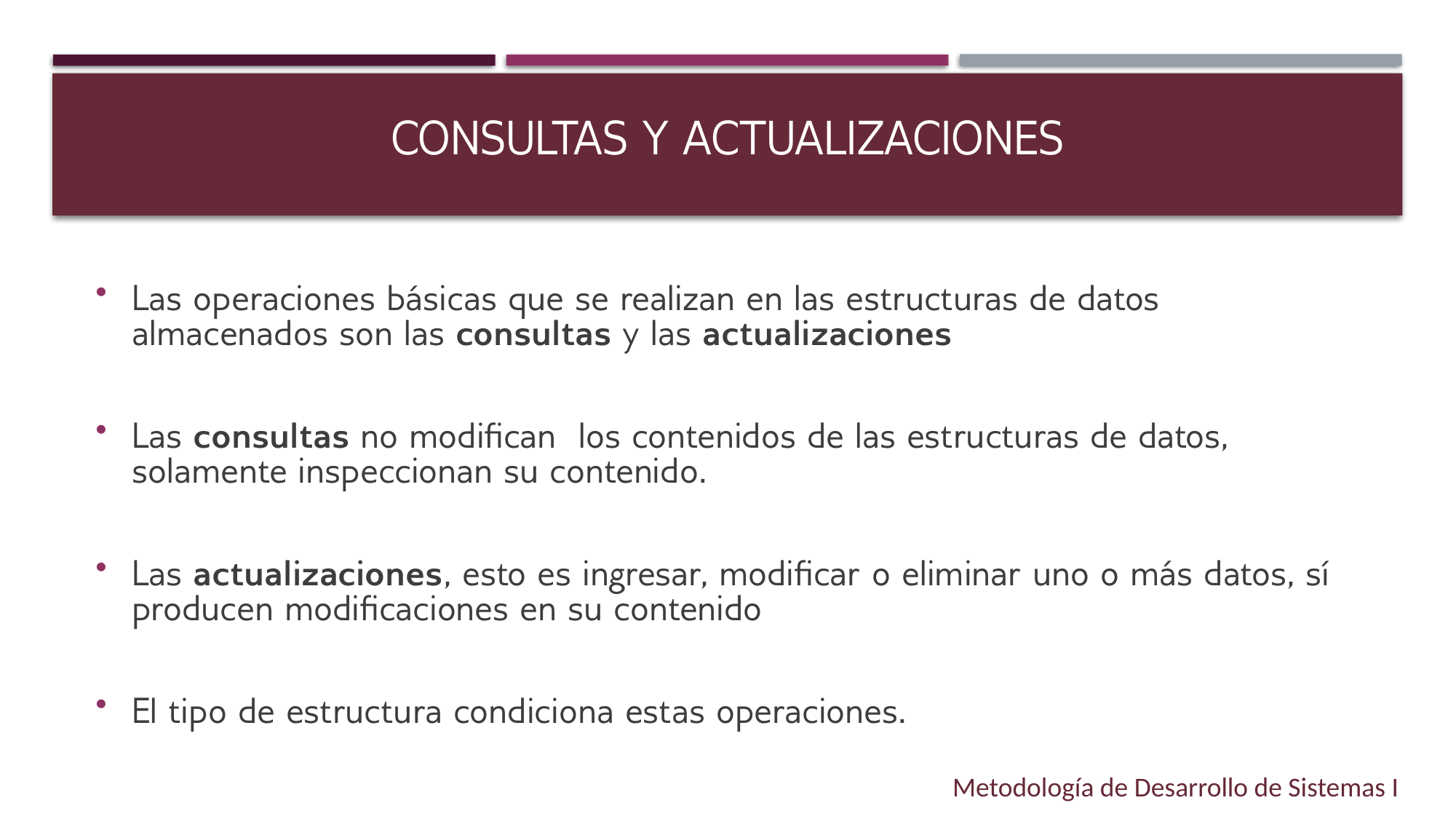

# Consultas y Actualizaciones
Las operaciones básicas que se realizan en las estructuras de datos almacenados son las consultas y las actualizaciones

Las consultas no modifican  los contenidos de las estructuras de datos, solamente inspeccionan su contenido.

Las actualizaciones, esto es ingresar, modificar o eliminar uno o más datos, sí producen modificaciones en su contenido

El tipo de estructura condiciona estas operaciones.
Metodología de Desarrollo de Sistemas I